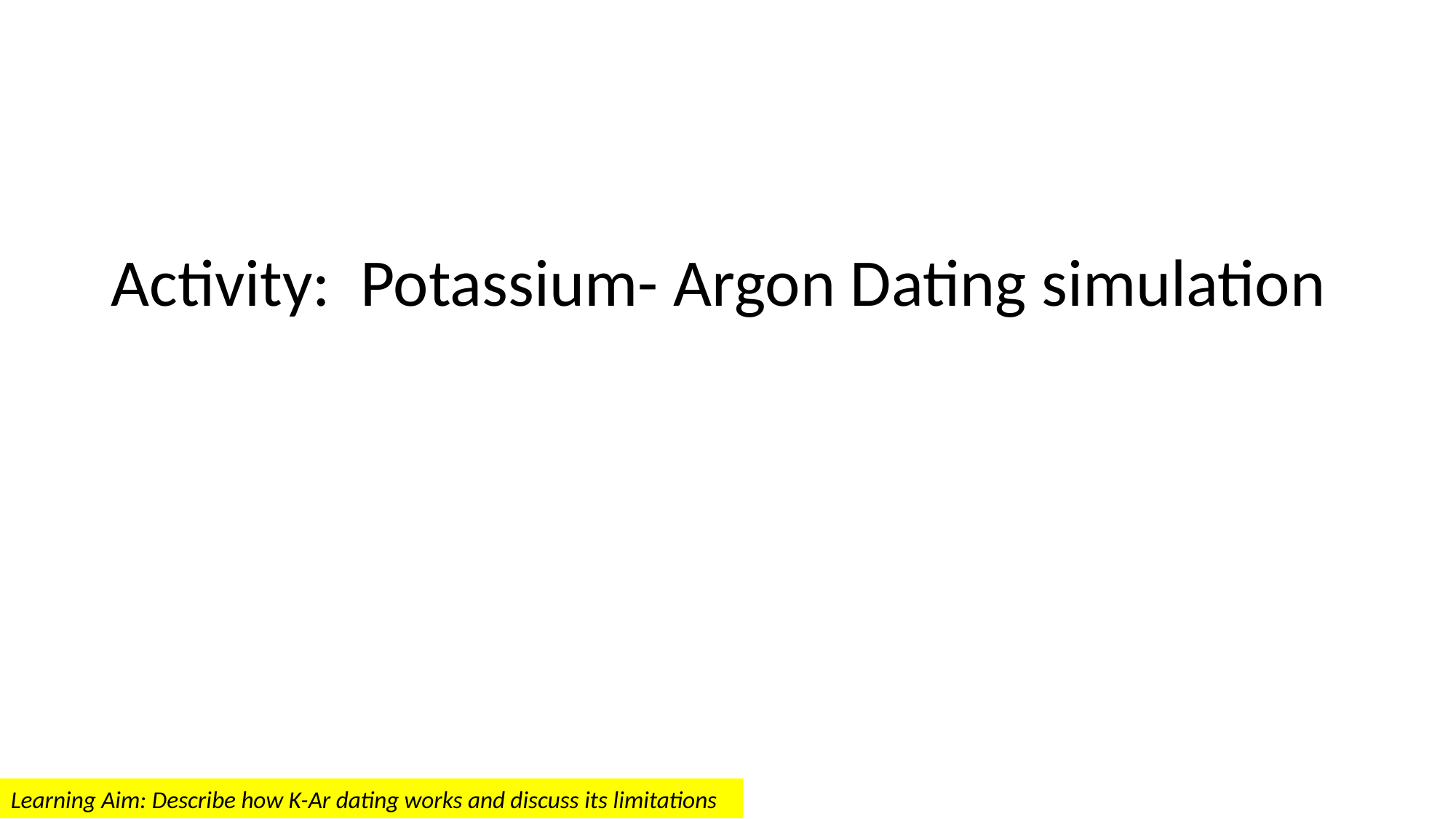

# Activity:  Potassium- Argon Dating simulation
Learning Aim: Describe how K-Ar dating works and discuss its limitations